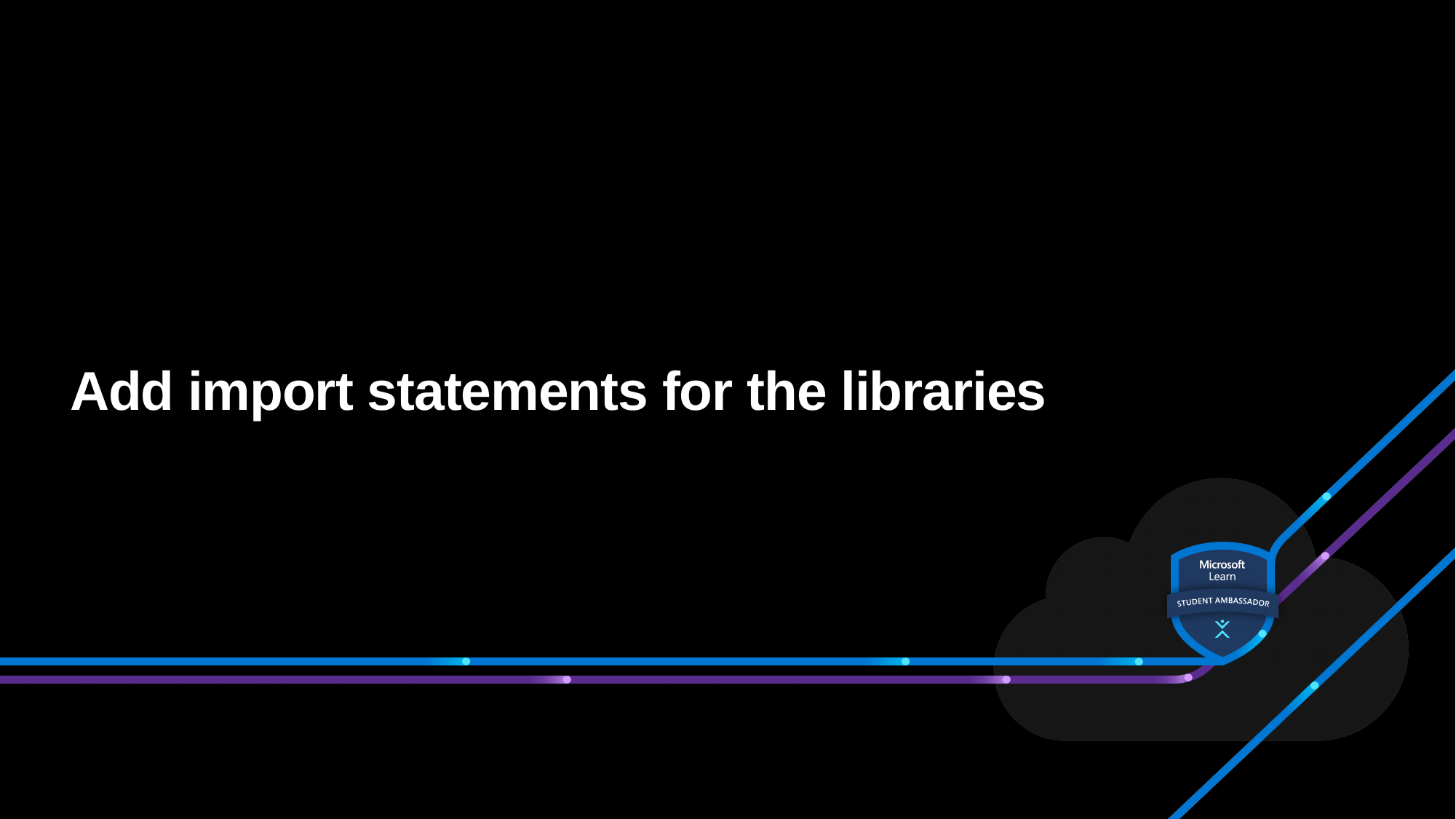

# Add import statements for the libraries